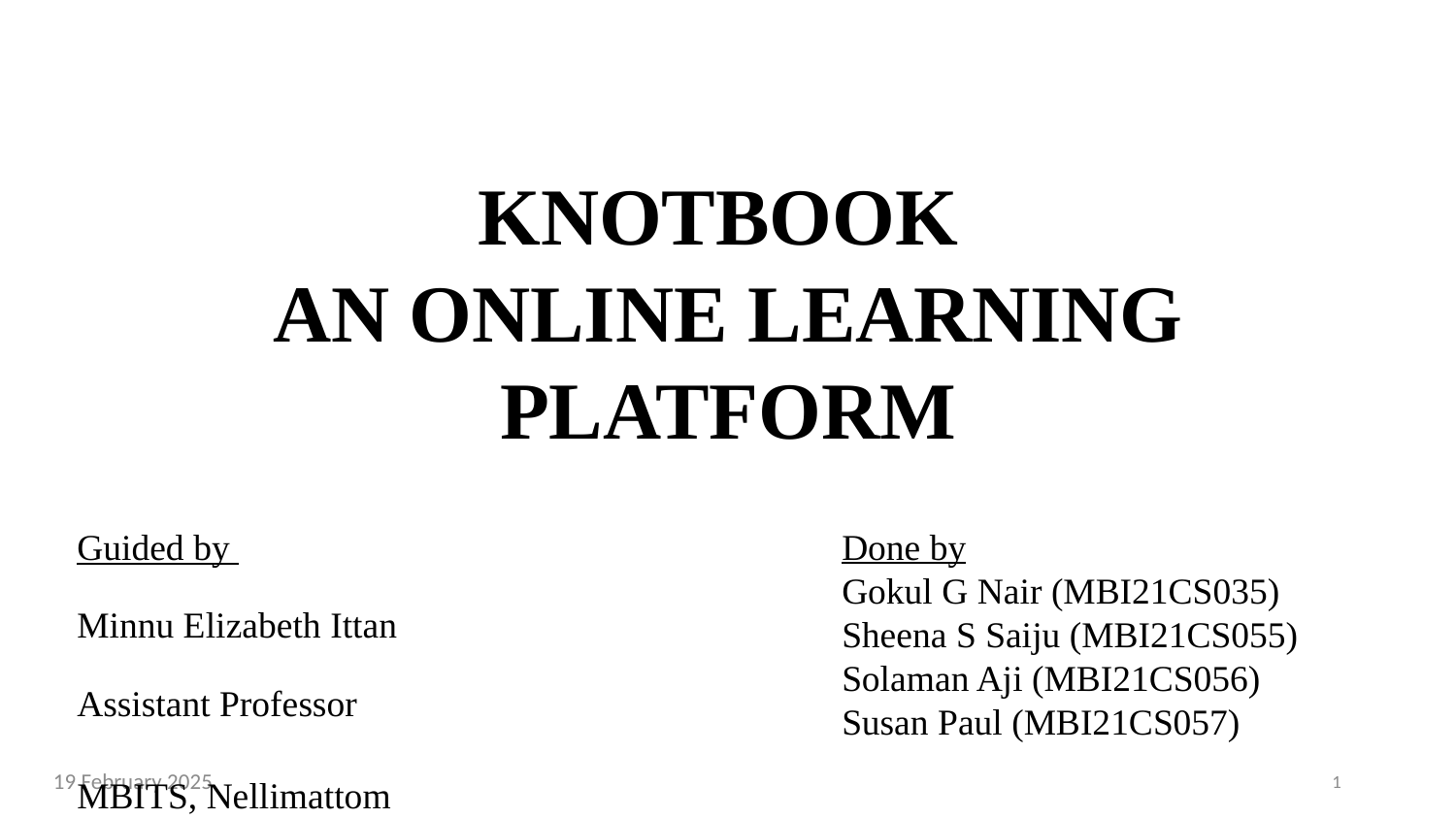

KNOTBOOK
AN ONLINE LEARNING PLATFORM

Guided by
Minnu Elizabeth Ittan
Assistant Professor
MBITS, Nellimattom

Done by
Gokul G Nair (MBI21CS035)
Sheena S Saiju (MBI21CS055)
Solaman Aji (MBI21CS056)
Susan Paul (MBI21CS057)
19 February 2025
1